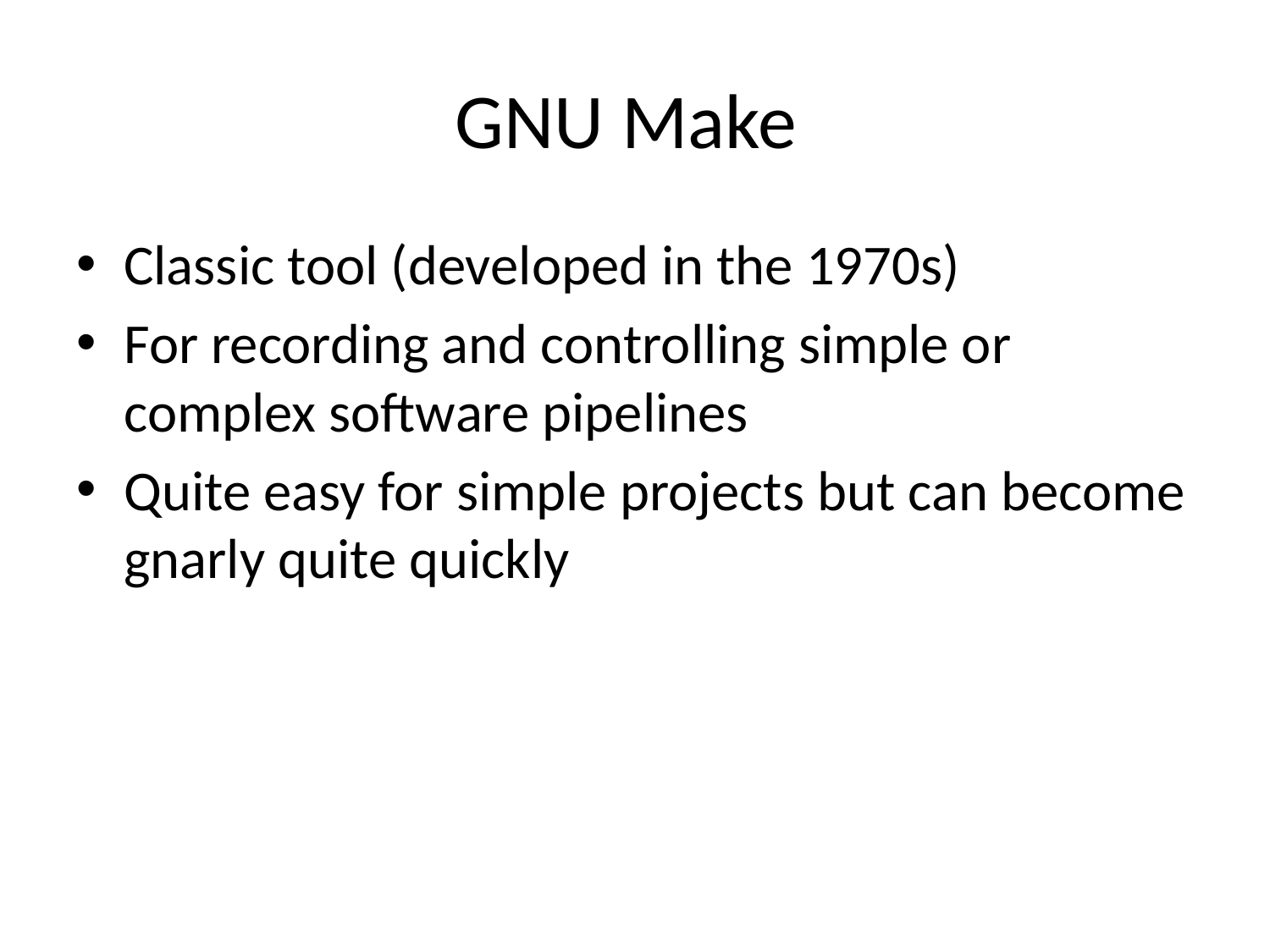

# GNU Make
Classic tool (developed in the 1970s)
For recording and controlling simple or complex software pipelines
Quite easy for simple projects but can become gnarly quite quickly